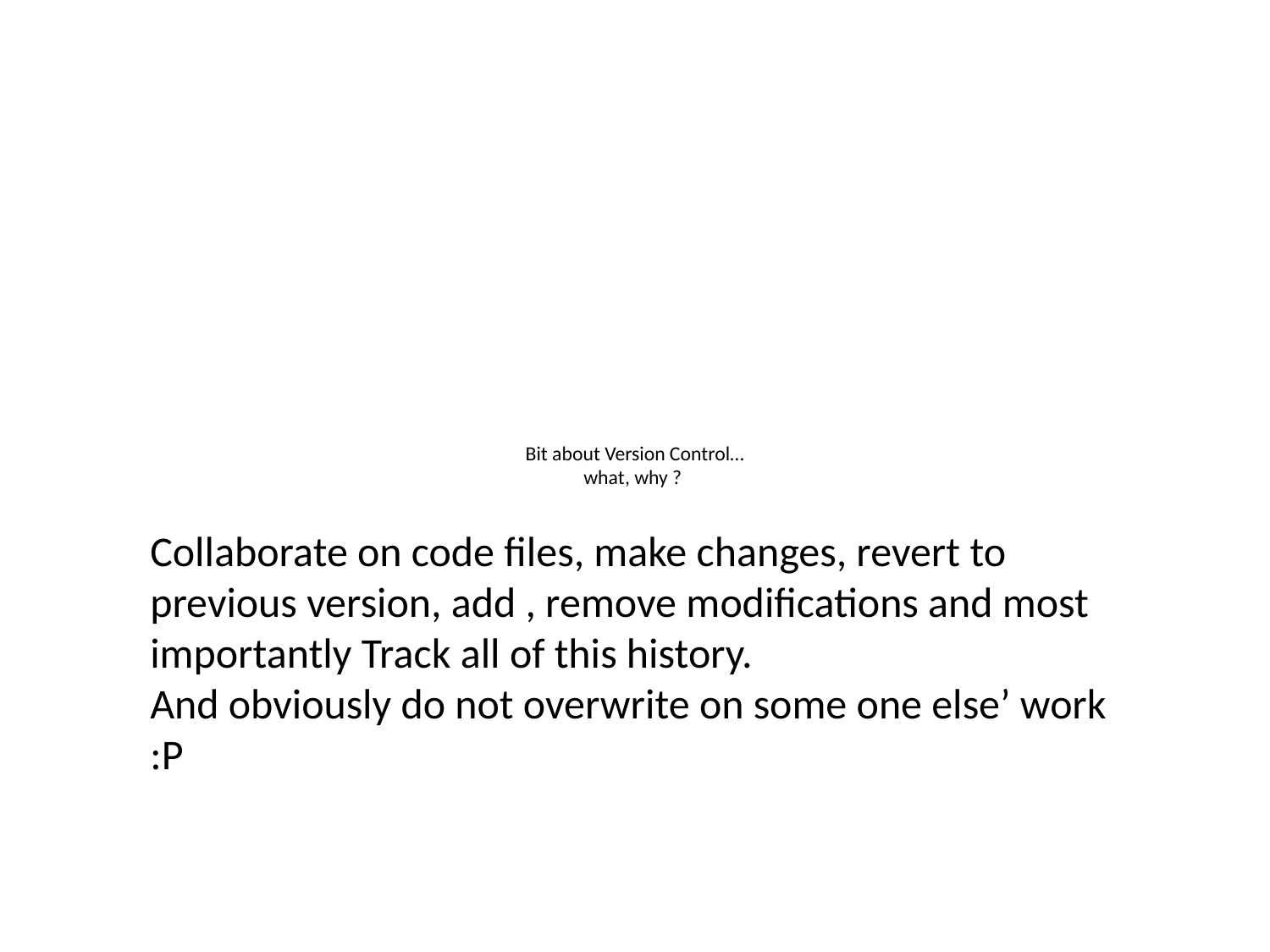

# Bit about Version Control… what, why ?
Collaborate on code files, make changes, revert to previous version, add , remove modifications and most importantly Track all of this history.
And obviously do not overwrite on some one else’ work :P